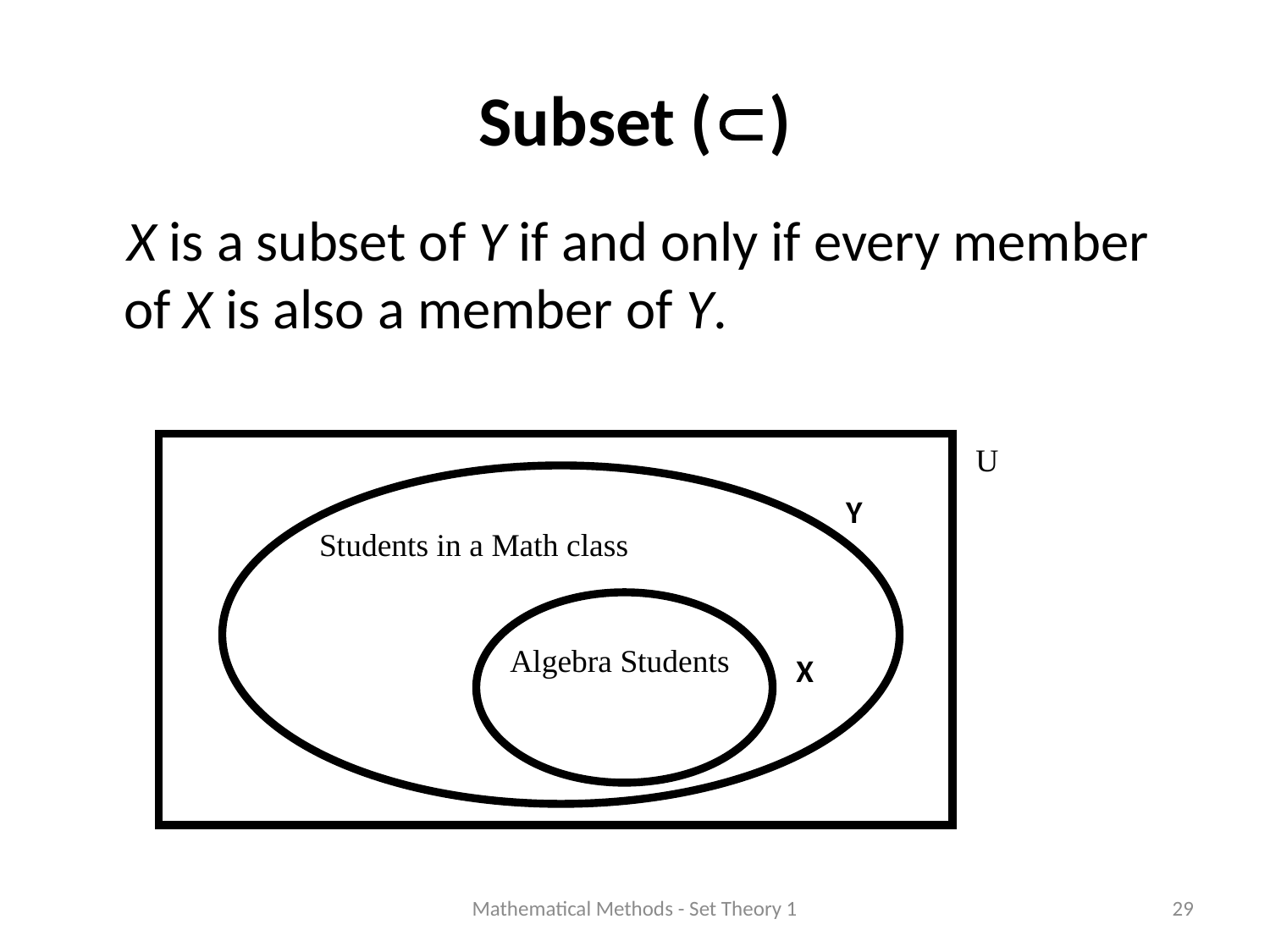

# Subset (⊂)
    X is a subset of Y if and only if every member of X is also a member of Y.

U

Y
Students in a Math class

Algebra Students
X
Mathematical Methods - Set Theory 1
29